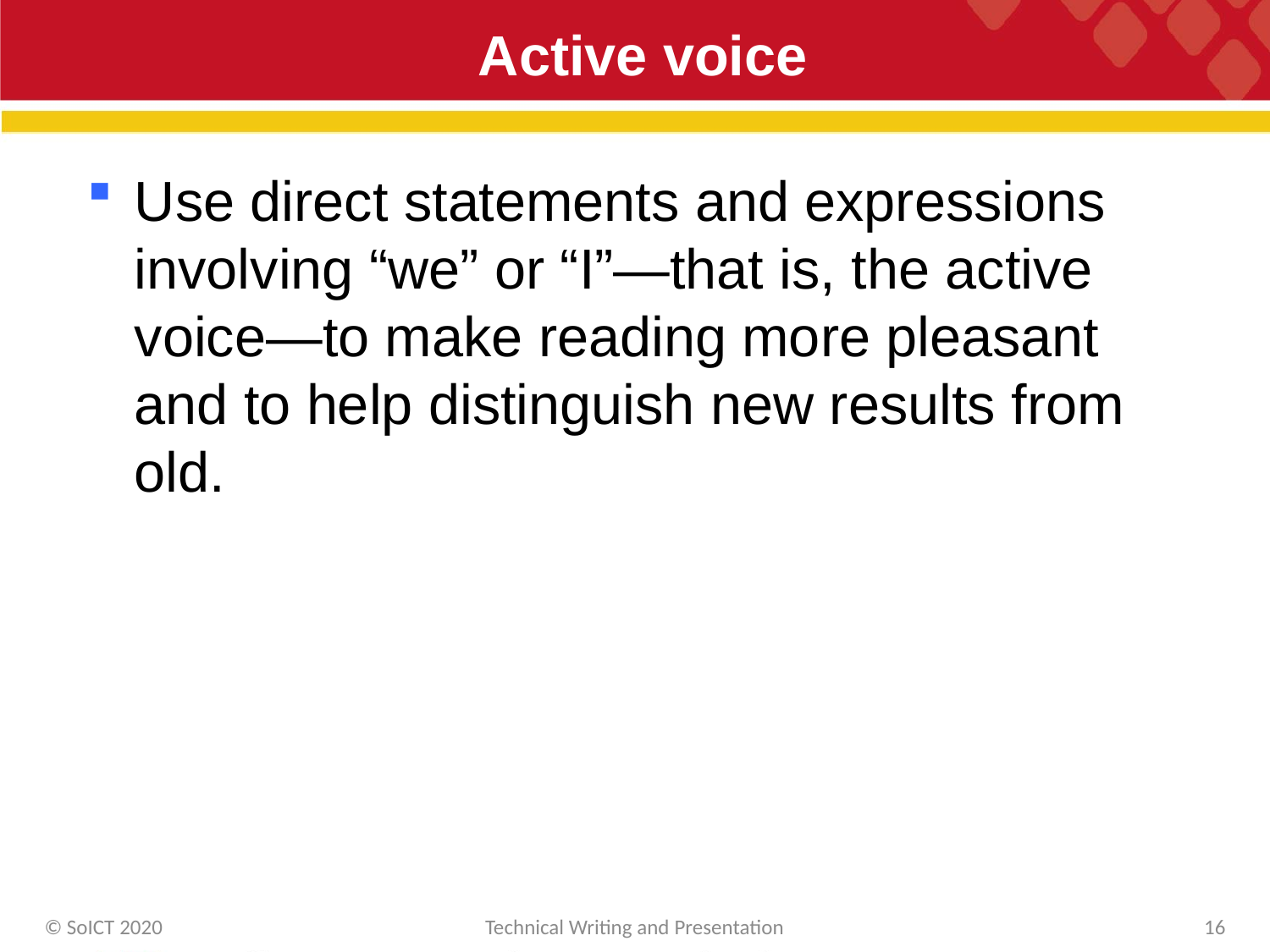

# Active voice
Use direct statements and expressions involving “we” or “I”—that is, the active
voice—to make reading more pleasant and to help distinguish new results from old.
© SoICT 2020
Technical Writing and Presentation
16